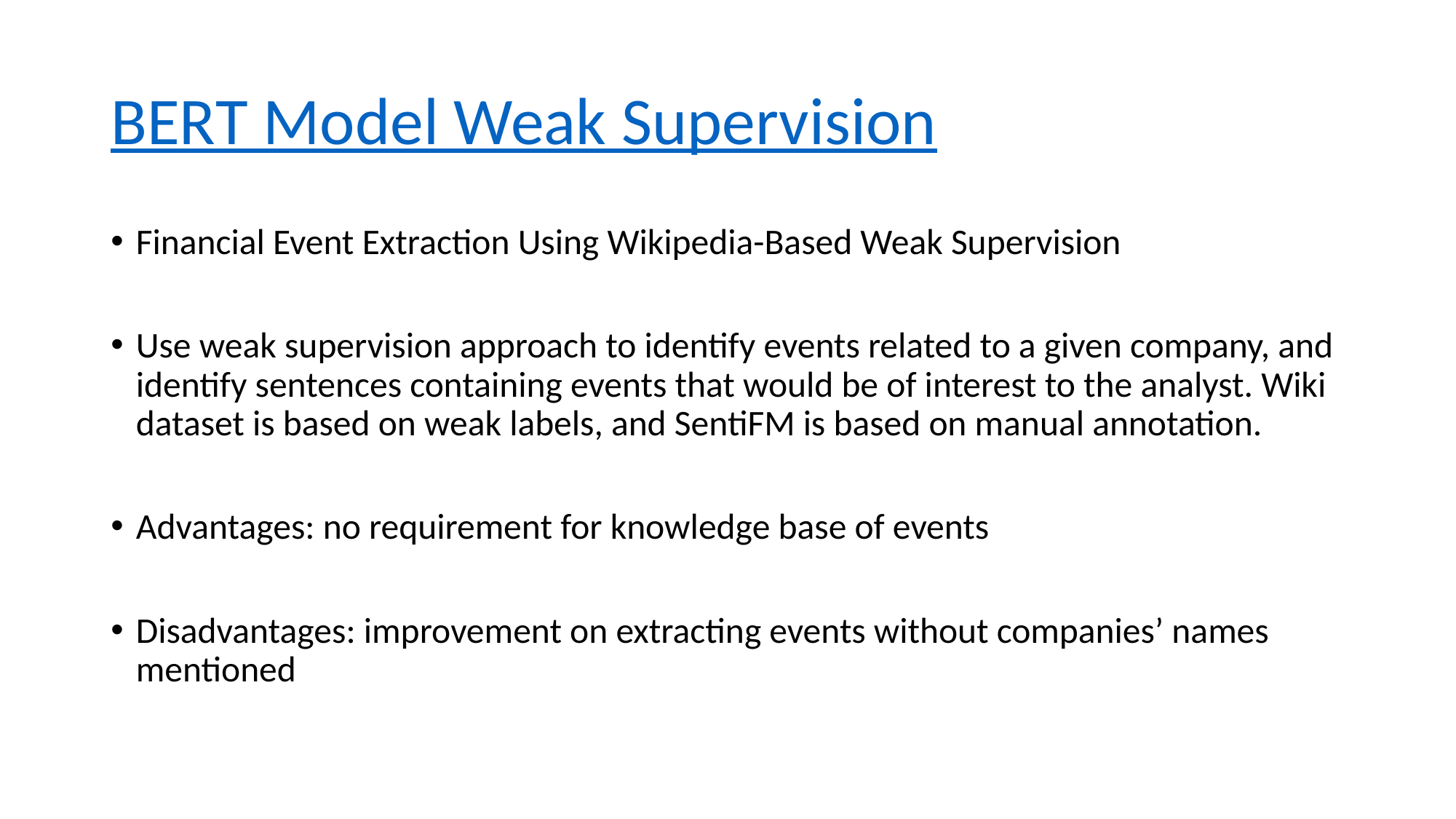

# BERT Model Weak Supervision
Financial Event Extraction Using Wikipedia-Based Weak Supervision

Use weak supervision approach to identify events related to a given company, and identify sentences containing events that would be of interest to the analyst. Wiki dataset is based on weak labels, and SentiFM is based on manual annotation.

Advantages: no requirement for knowledge base of events

Disadvantages: improvement on extracting events without companies’ names mentioned